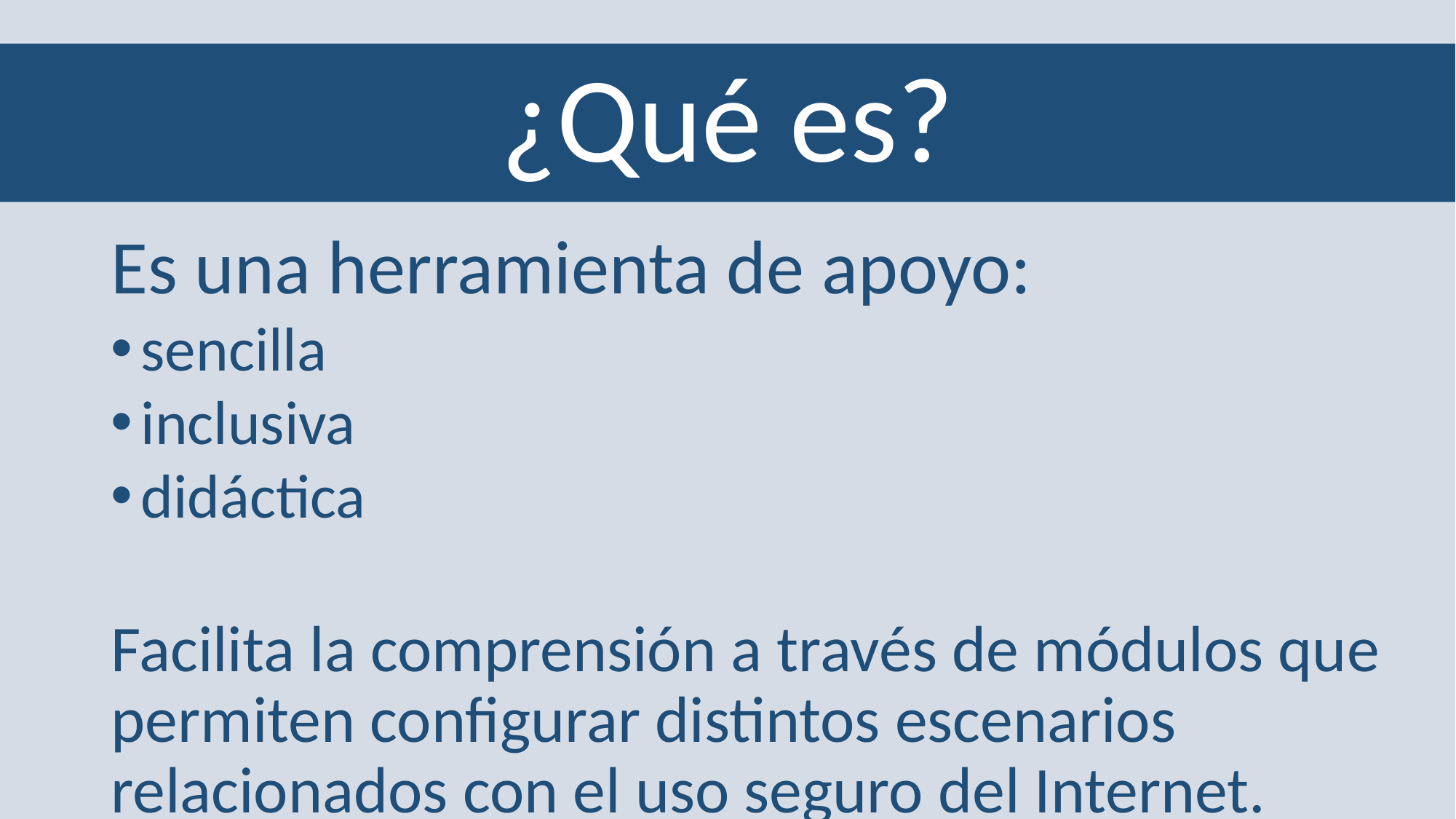

# ¿Qué es?
Es una herramienta de apoyo:
sencilla
inclusiva
didáctica

Facilita la comprensión a través de módulos que permiten configurar distintos escenarios relacionados con el uso seguro del Internet.